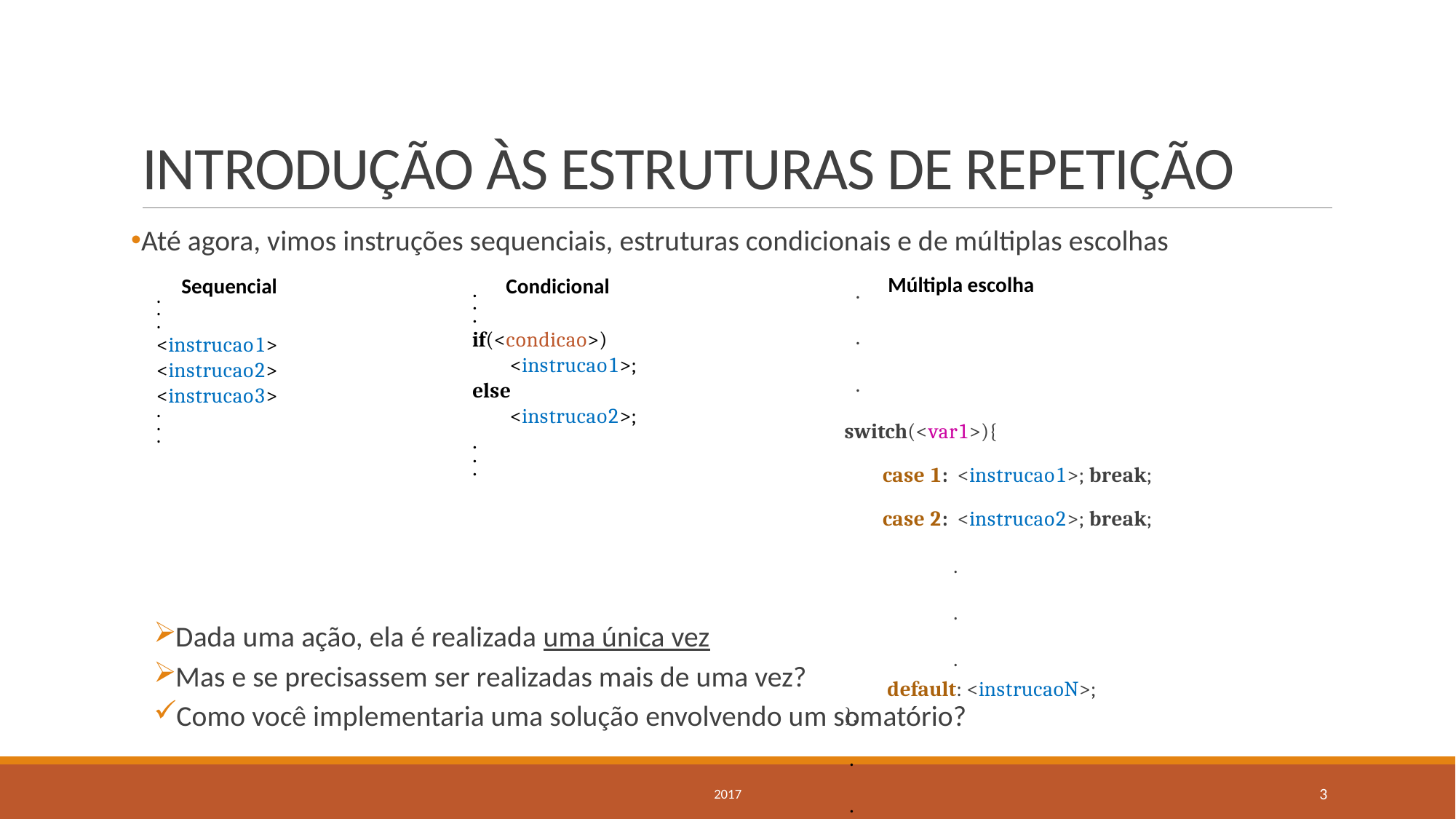

# INTRODUÇÃO ÀS ESTRUTURAS DE REPETIÇÃO
Até agora, vimos instruções sequenciais, estruturas condicionais e de múltiplas escolhas

Dada uma ação, ela é realizada uma única vez
Mas e se precisassem ser realizadas mais de uma vez?
Como você implementaria uma solução envolvendo um somatório?
Múltipla escolha
Condicional
Sequencial
.
.
.
switch(<var1>){
        case 1:  <instrucao1>; break;
        case 2:  <instrucao2>; break;
	.
	.
	.
         default: <instrucaoN>;
};
.
.
.

.
.
.
if(<condicao>)
        <instrucao1>;
else
        <instrucao2>;
.
.
.
.
.
.
<instrucao1>
<instrucao2>
<instrucao3>
.
.
.
2017
3